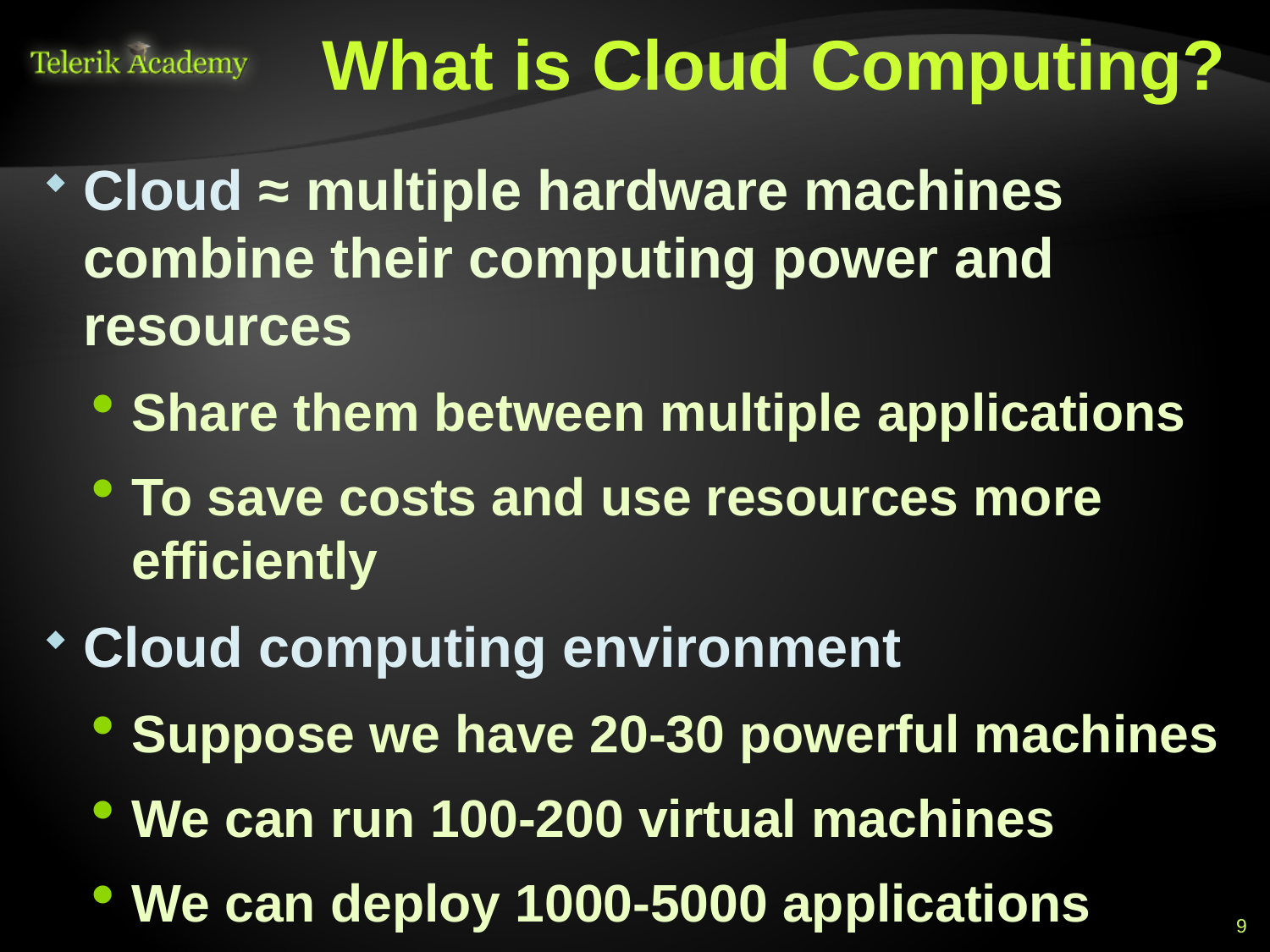

# What is Cloud Computing?
Cloud ≈ multiple hardware machines combine their computing power and resources
Share them between multiple applications
To save costs and use resources more efficiently
Cloud computing environment
Suppose we have 20-30 powerful machines
We can run 100-200 virtual machines
We can deploy 1000-5000 applications
We can serve 100 000 – 1 000 000 users
9